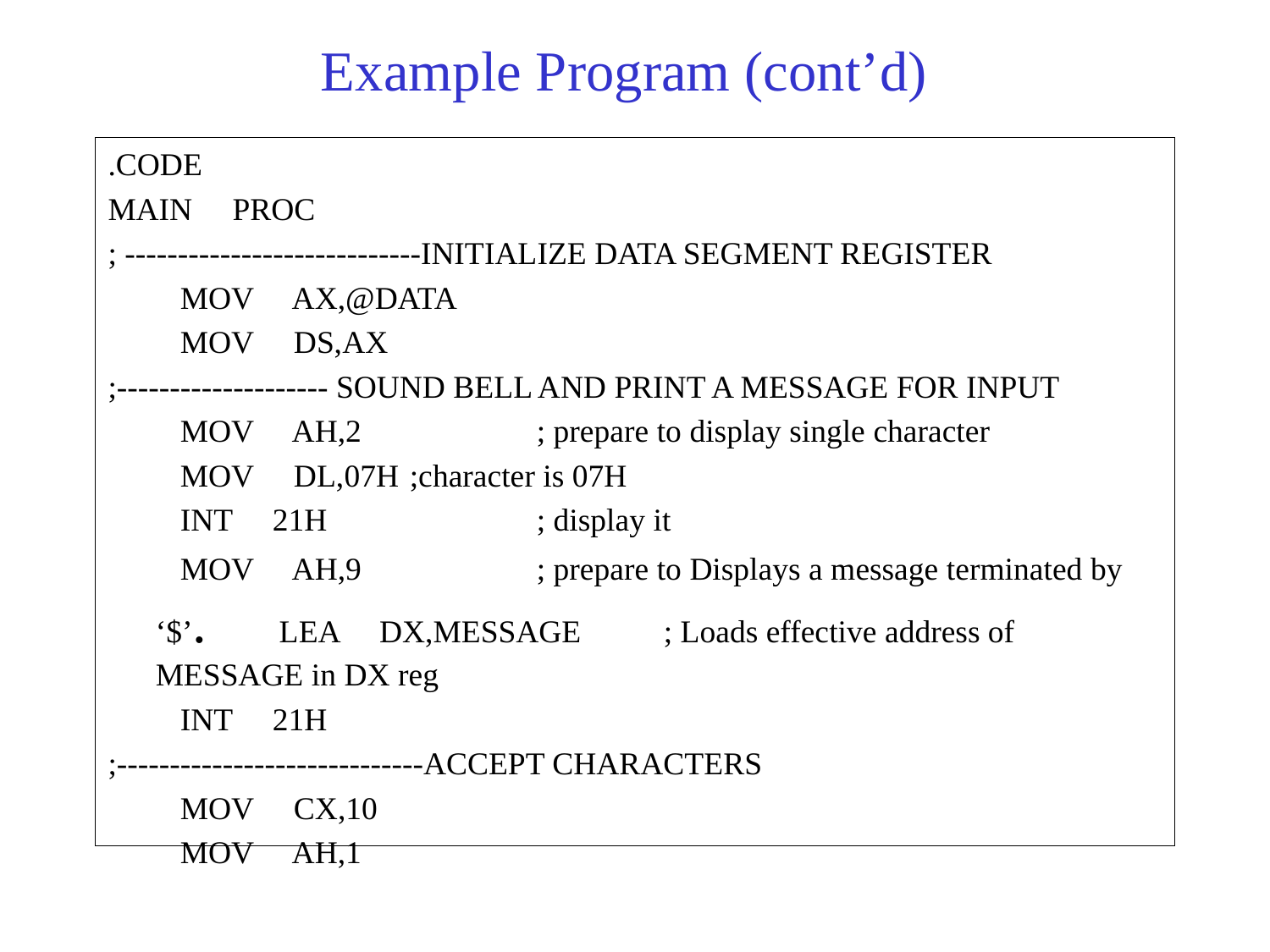

# Example Program (cont’d)
.CODE
MAIN     PROC
; ----------------------------INITIALIZE DATA SEGMENT REGISTER
         MOV     AX,@DATA
         MOV     DS,AX
;-------------------- SOUND BELL AND PRINT A MESSAGE FOR INPUT
         MOV     AH,2		; prepare to display single character
         MOV     DL,07H	;character is 07H
         INT     21H		; display it
         MOV     AH,9		; prepare to Displays a message terminated by ‘$’.         LEA     DX,MESSAGE	; Loads effective address of MESSAGE in DX reg
         INT     21H
;-----------------------------ACCEPT CHARACTERS
         MOV     CX,10
         MOV     AH,1